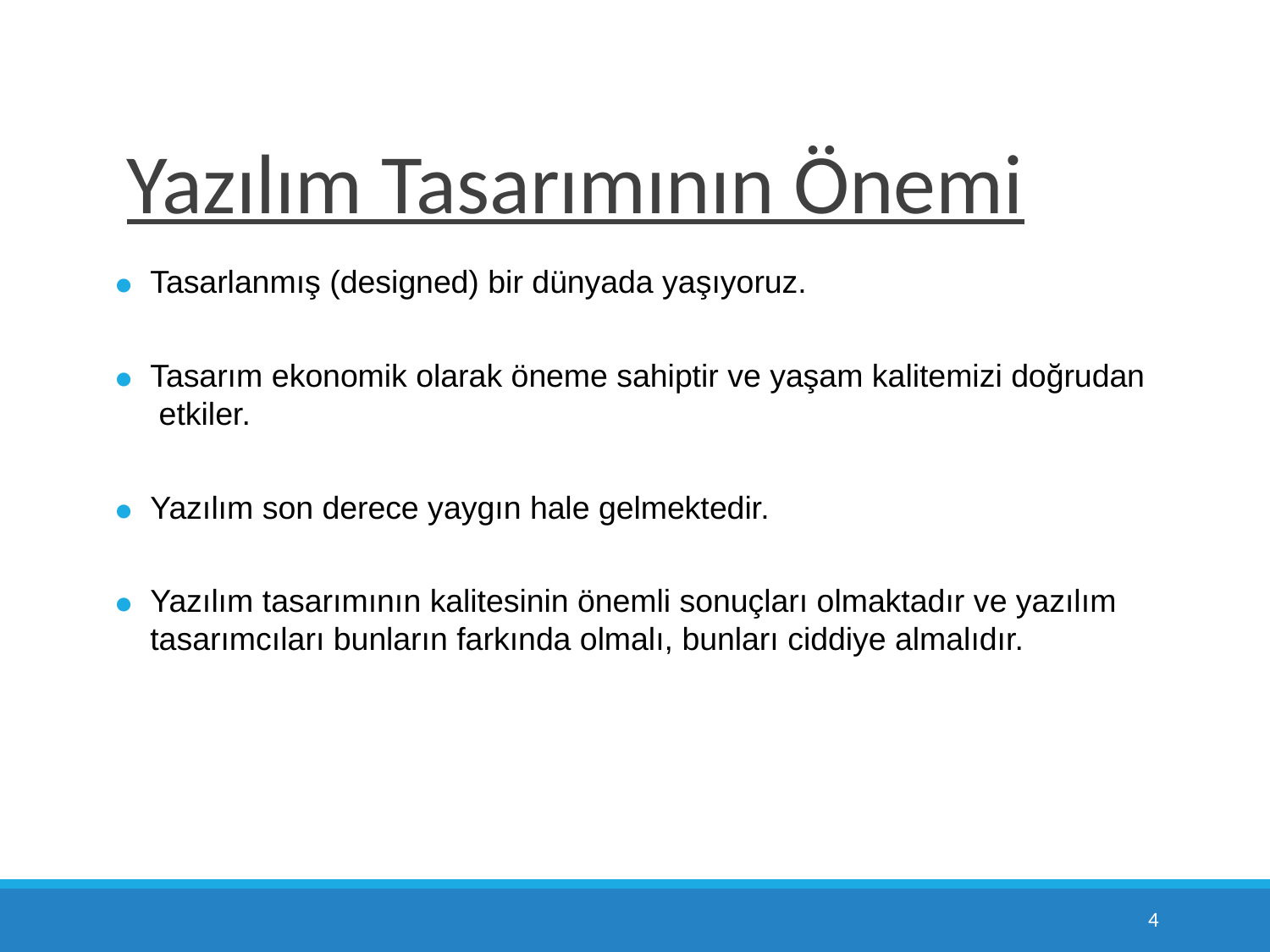

# Yazılım Tasarımının Önemi
Tasarlanmış (designed) bir dünyada yaşıyoruz.

Tasarım ekonomik olarak öneme sahiptir ve yaşam kalitemizi doğrudan  etkiler.

Yazılım son derece yaygın hale gelmektedir.

Yazılım tasarımının kalitesinin önemli sonuçları olmaktadır ve yazılım
tasarımcıları bunların farkında olmalı, bunları ciddiye almalıdır.
4